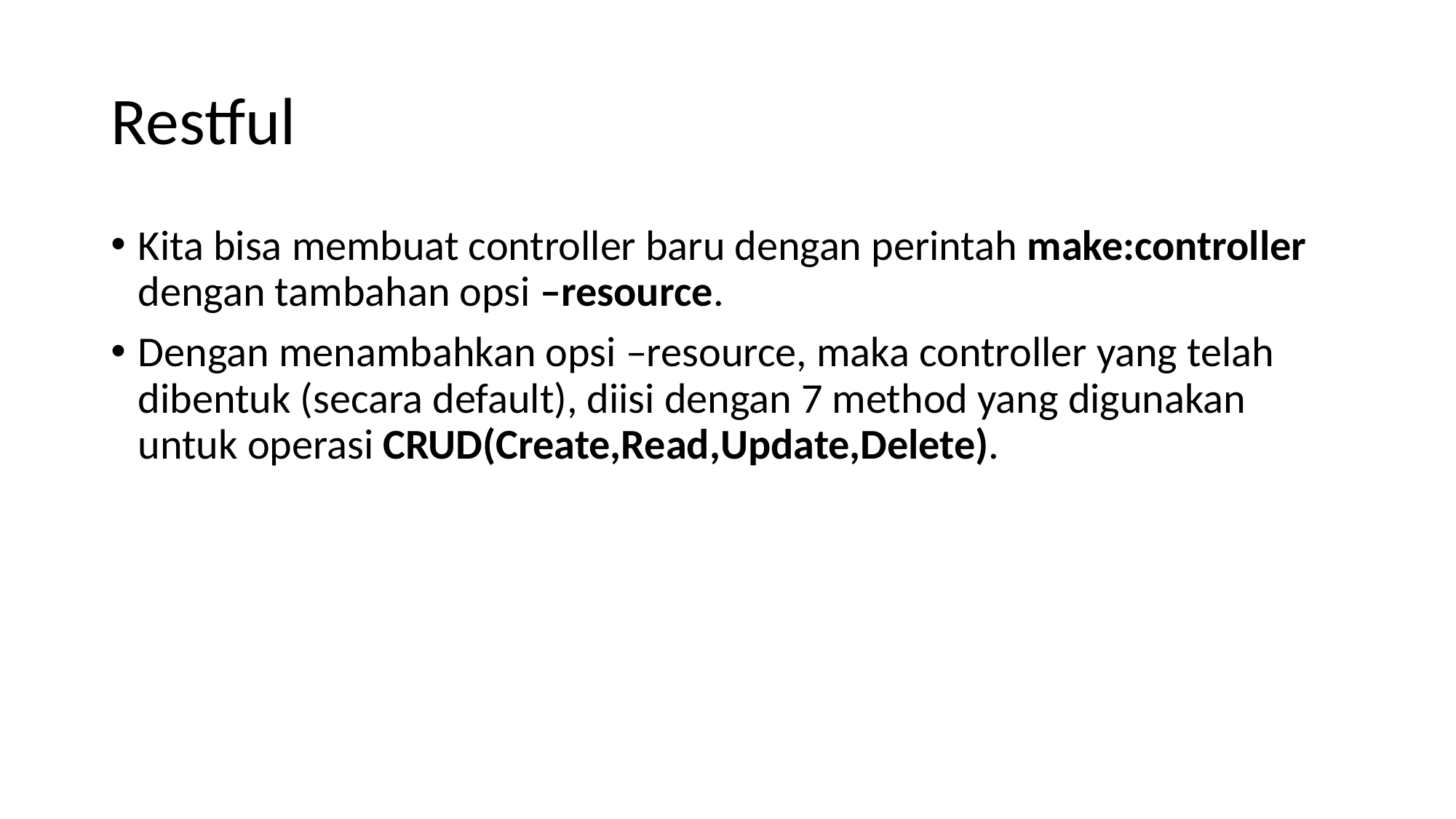

# Restful
Kita bisa membuat controller baru dengan perintah make:controller dengan tambahan opsi –resource.
Dengan menambahkan opsi –resource, maka controller yang telah dibentuk (secara default), diisi dengan 7 method yang digunakan untuk operasi CRUD(Create,Read,Update,Delete).